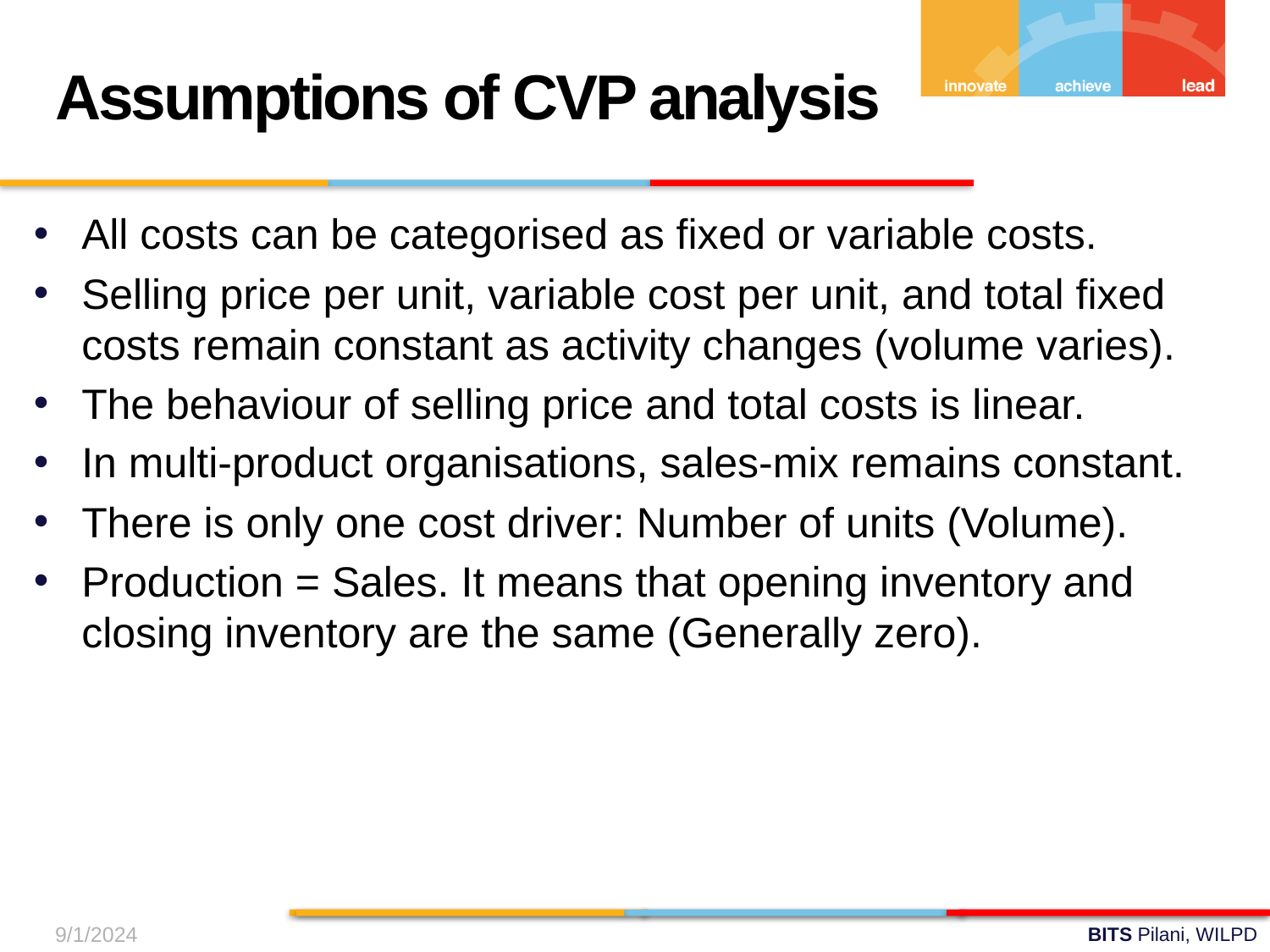

Assumptions of CVP analysis
All costs can be categorised as fixed or variable costs.
Selling price per unit, variable cost per unit, and total fixed costs remain constant as activity changes (volume varies).
The behaviour of selling price and total costs is linear.
In multi-product organisations, sales-mix remains constant.
There is only one cost driver: Number of units (Volume).
Production = Sales. It means that opening inventory and closing inventory are the same (Generally zero).
9/1/2024